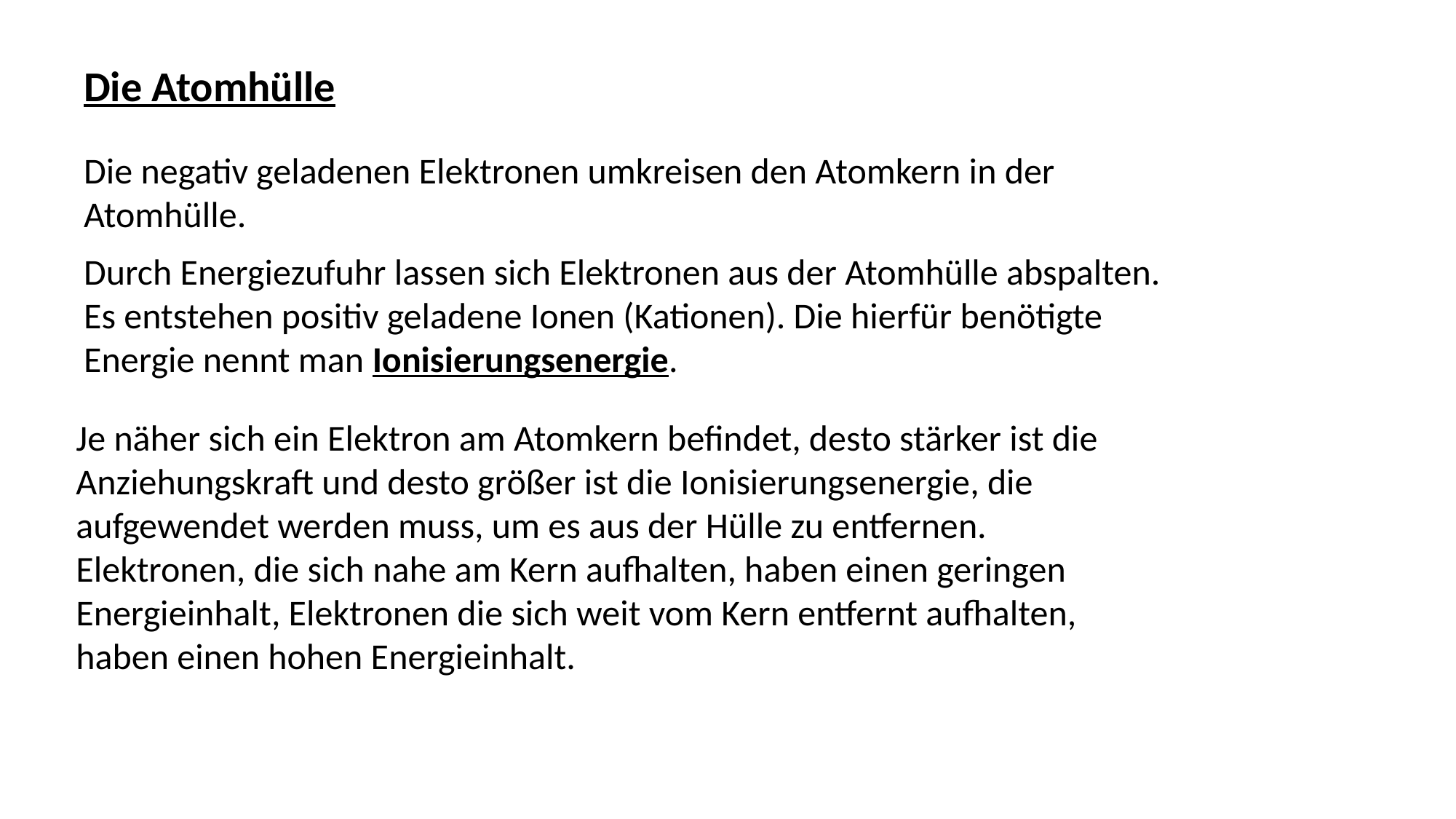

Die Atomhülle
Die negativ geladenen Elektronen umkreisen den Atomkern in der Atomhülle.
Durch Energiezufuhr lassen sich Elektronen aus der Atomhülle abspalten. Es entstehen positiv geladene Ionen (Kationen). Die hierfür benötigte Energie nennt man Ionisierungsenergie.
Je näher sich ein Elektron am Atomkern befindet, desto stärker ist die Anziehungskraft und desto größer ist die Ionisierungsenergie, die aufgewendet werden muss, um es aus der Hülle zu entfernen. Elektronen, die sich nahe am Kern aufhalten, haben einen geringen Energieinhalt, Elektronen die sich weit vom Kern entfernt aufhalten, haben einen hohen Energieinhalt.